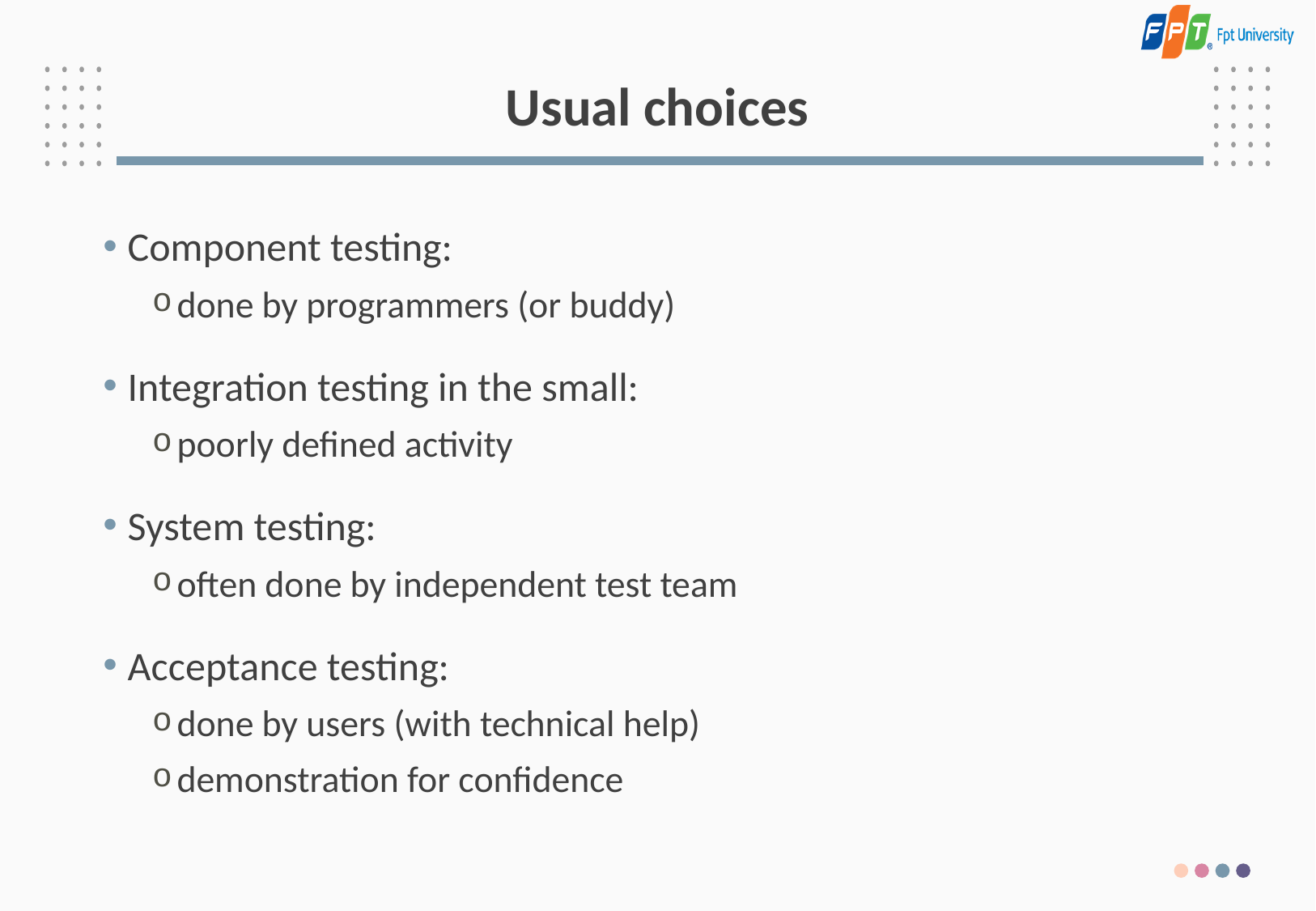

# Usual choices
Component testing:
done by programmers (or buddy)
Integration testing in the small:
poorly defined activity
System testing:
often done by independent test team
Acceptance testing:
done by users (with technical help)
demonstration for confidence